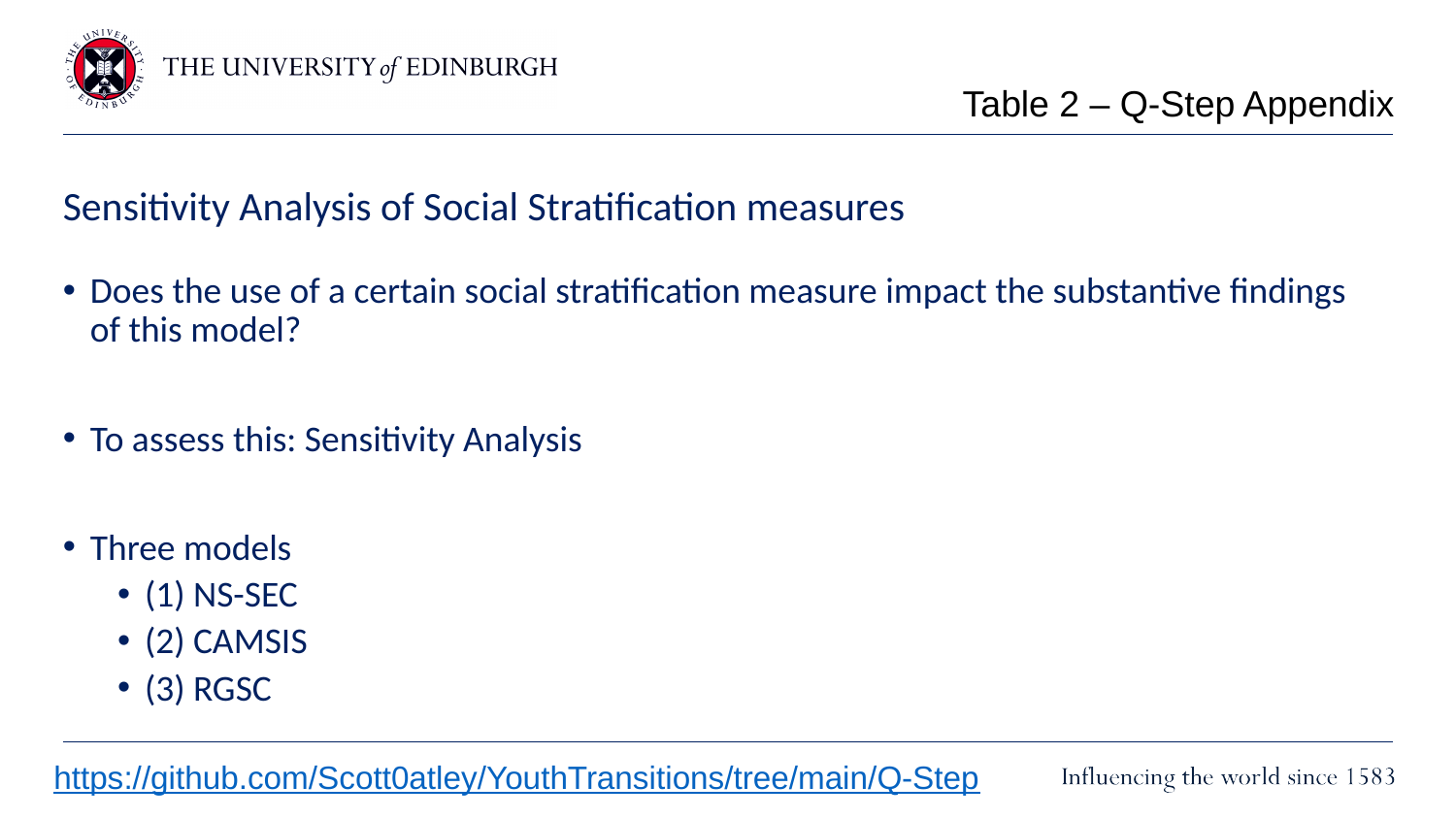

Table 2 – Q-Step Appendix
# Sensitivity Analysis of Social Stratification measures
Does the use of a certain social stratification measure impact the substantive findings of this model?

To assess this: Sensitivity Analysis

Three models
(1) NS-SEC
(2) CAMSIS
(3) RGSC

https://github.com/Scott0atley/YouthTransitions/tree/main/Q-Step